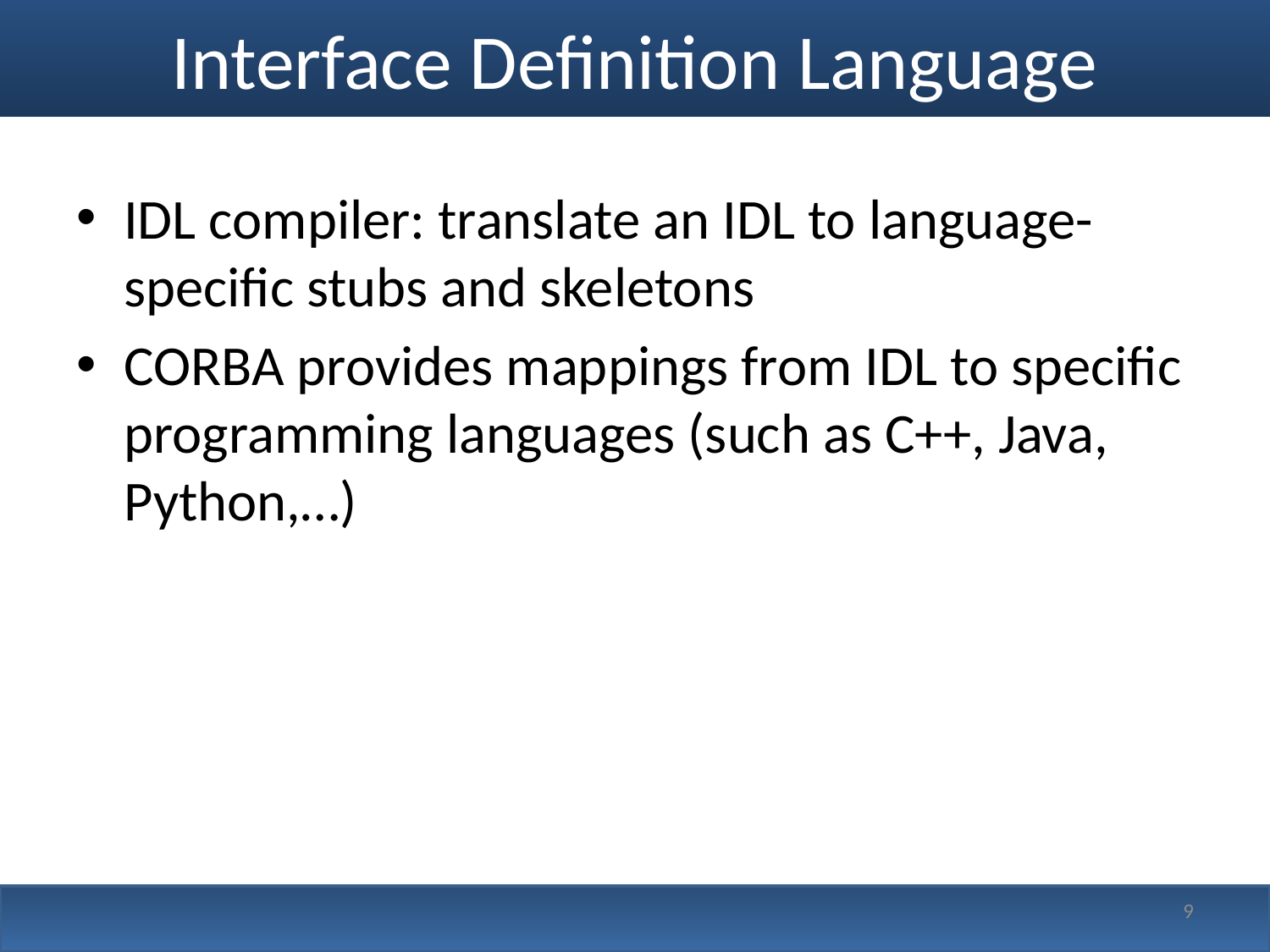

# Interface Definition Language
IDL compiler: translate an IDL to language-specific stubs and skeletons
CORBA provides mappings from IDL to specific programming languages (such as C++, Java, Python,…)

9